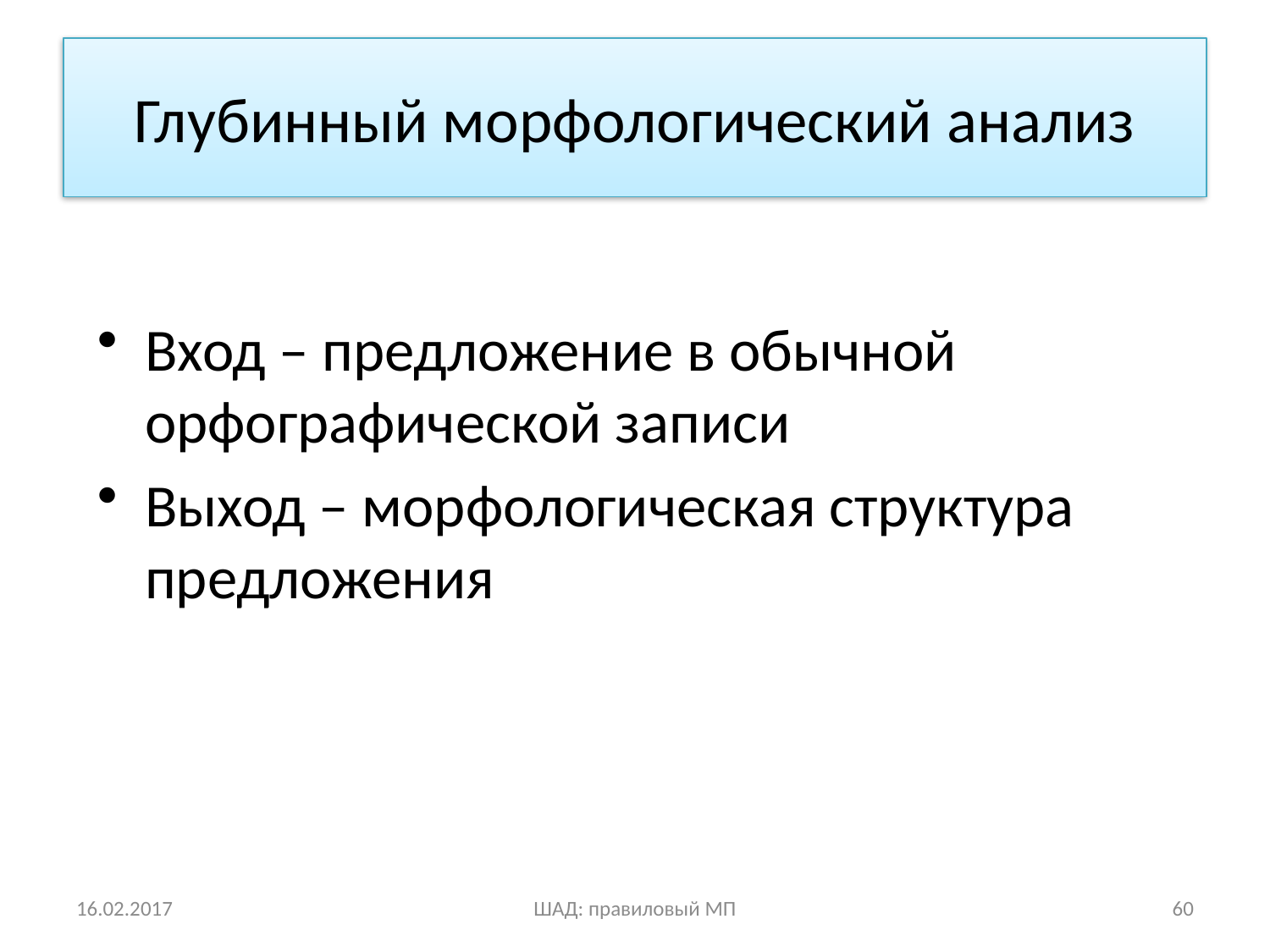

# Глубинный морфологический анализ
Вход – предложение в обычной орфографической записи
Выход – морфологическая структура предложения

16.02.2017
ШАД: правиловый МП
60